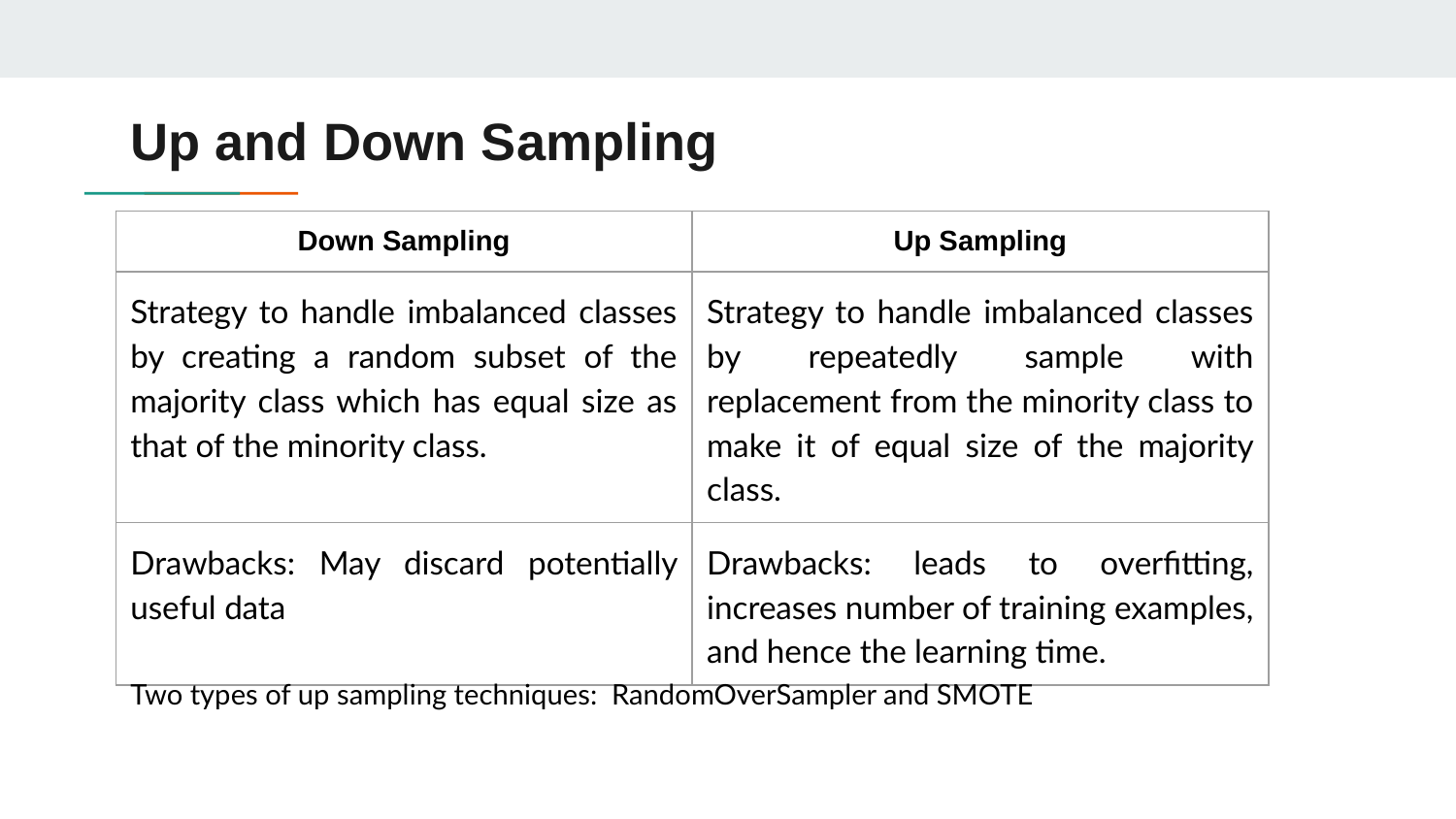

# Up and Down Sampling
| Down Sampling | Up Sampling |
| --- | --- |
| Strategy to handle imbalanced classes by creating a random subset of the majority class which has equal size as that of the minority class. | Strategy to handle imbalanced classes by repeatedly sample with replacement from the minority class to make it of equal size of the majority class. |
| Drawbacks: May discard potentially useful data | Drawbacks: leads to overfitting, increases number of training examples, and hence the learning time. |
Two types of up sampling techniques:  RandomOverSampler and SMOTE